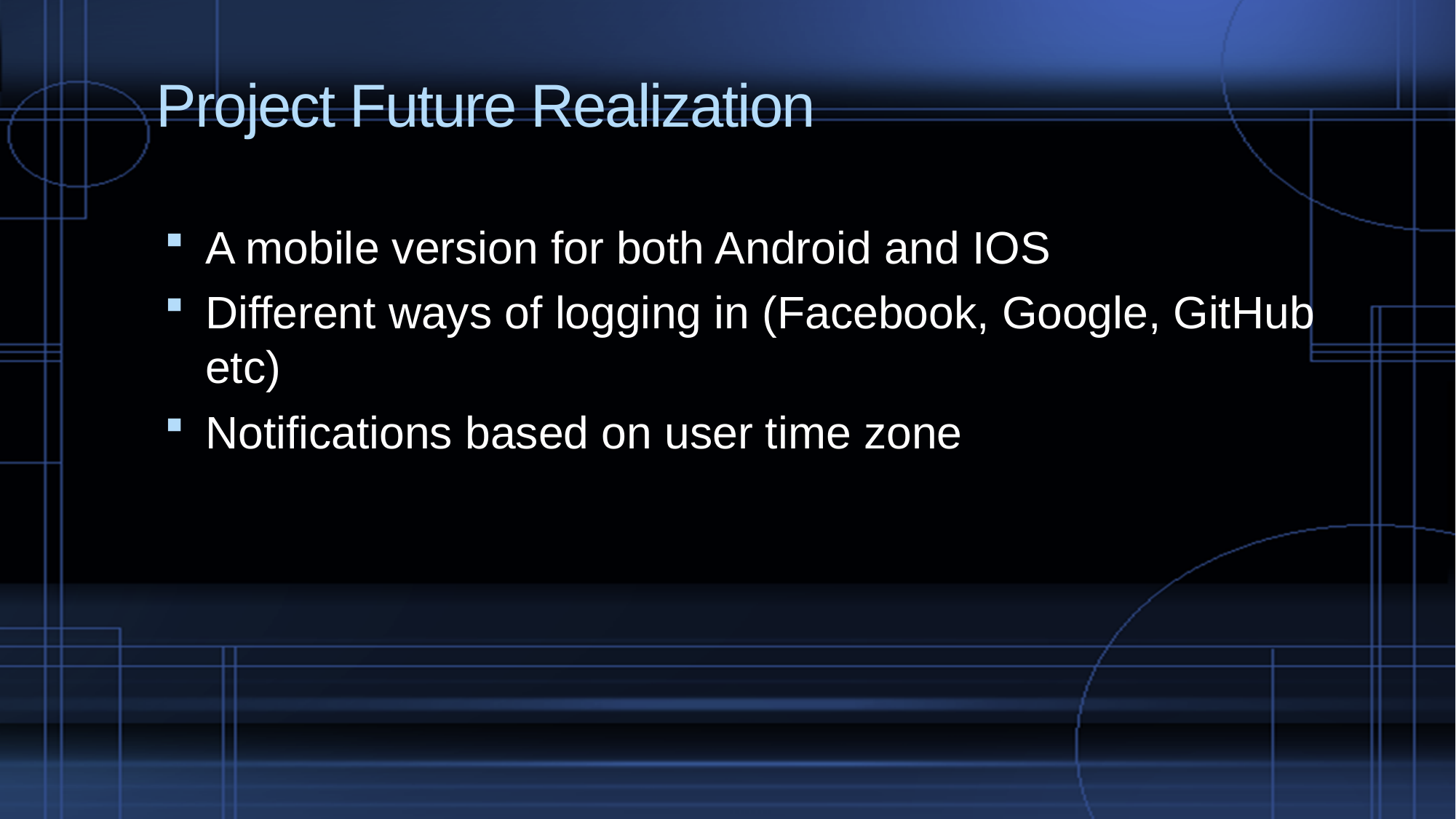

# Project Future Realization
A mobile version for both Android and IOS
Different ways of logging in (Facebook, Google, GitHub etc)
Notifications based on user time zone